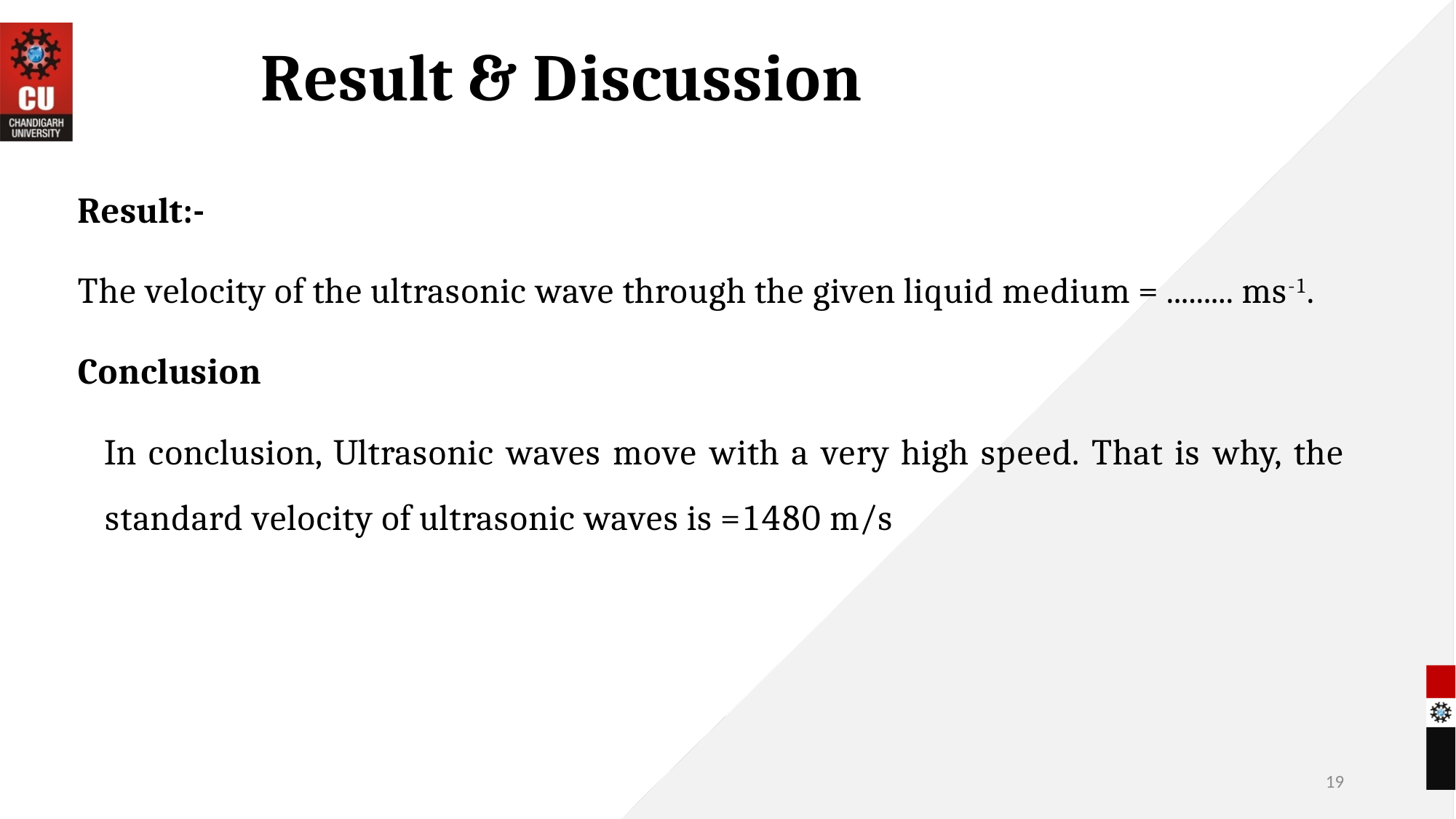

# Result & Discussion
Result:-
The velocity of the ultrasonic wave through the given liquid medium = ......... ms-1.
Conclusion
	In conclusion, Ultrasonic waves move with a very high speed. That is why, the standard velocity of ultrasonic waves is =1480 m/s
19